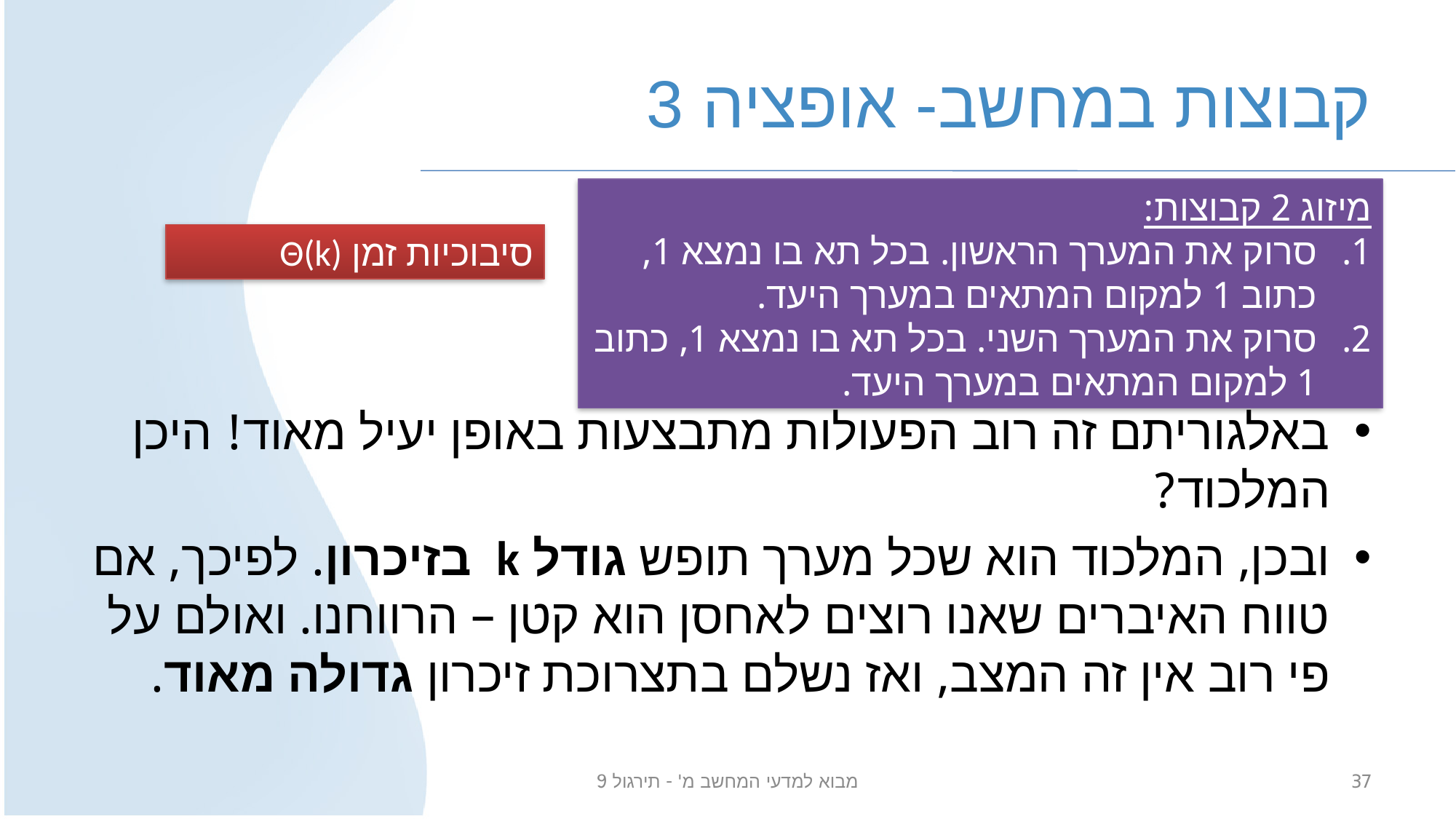

# קבוצות במחשב- אופציה 3
מיזוג 2 קבוצות:
סרוק את המערך הראשון. בכל תא בו נמצא 1, כתוב 1 למקום המתאים במערך היעד.
סרוק את המערך השני. בכל תא בו נמצא 1, כתוב 1 למקום המתאים במערך היעד.

באלגוריתם זה רוב הפעולות מתבצעות באופן יעיל מאוד! היכן המלכוד?
ובכן, המלכוד הוא שכל מערך תופש גודל k  בזיכרון. לפיכך, אם טווח האיברים שאנו רוצים לאחסן הוא קטן – הרווחנו. ואולם על פי רוב אין זה המצב, ואז נשלם בתצרוכת זיכרון גדולה מאוד.
סיבוכיות זמן Θ(k)
מבוא למדעי המחשב מ' - תירגול 9
37